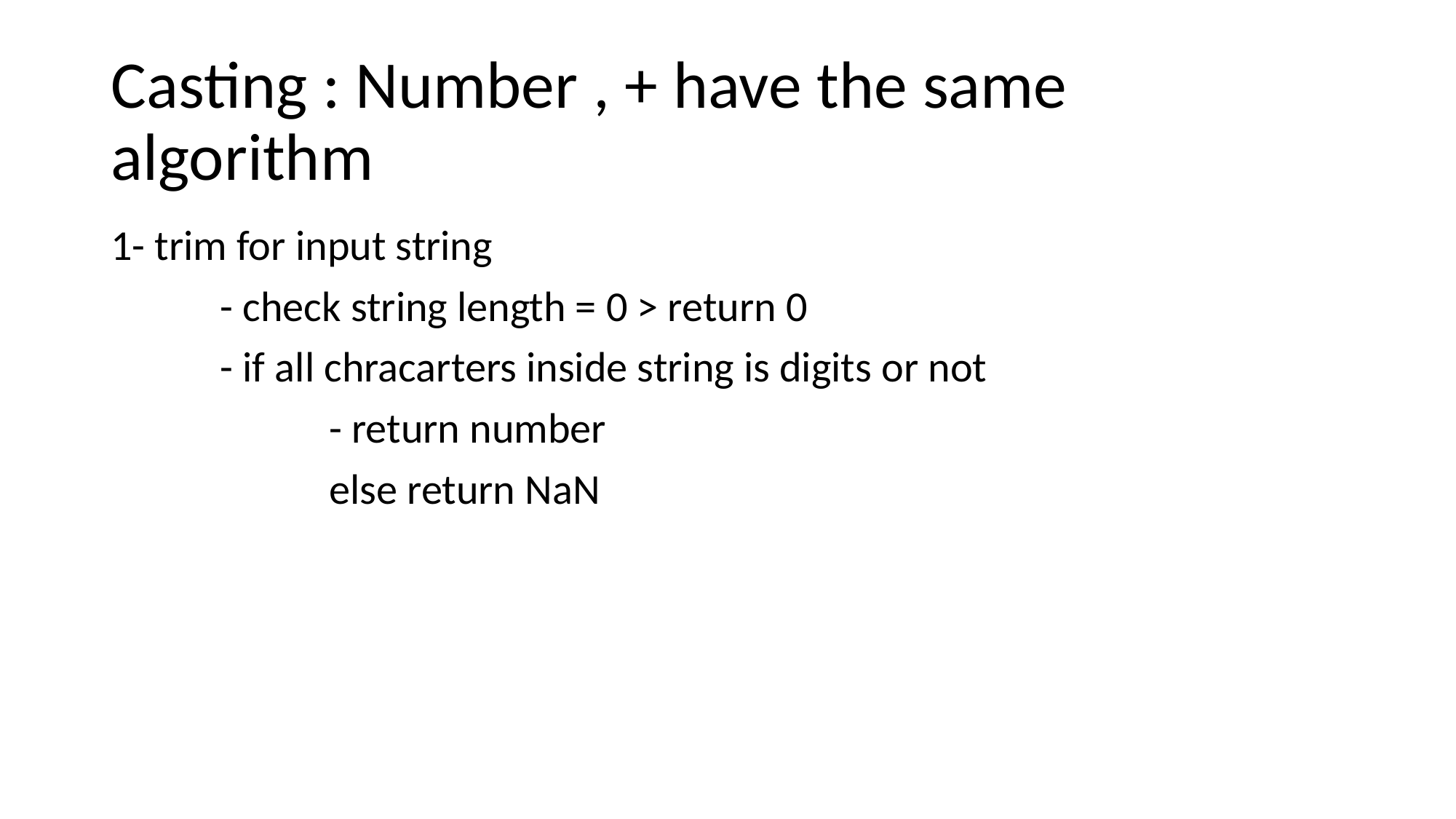

# Casting : Number , + have the same algorithm
1- trim for input string
	- check string length = 0 > return 0
	- if all chracarters inside string is digits or not
		- return number
		else return NaN